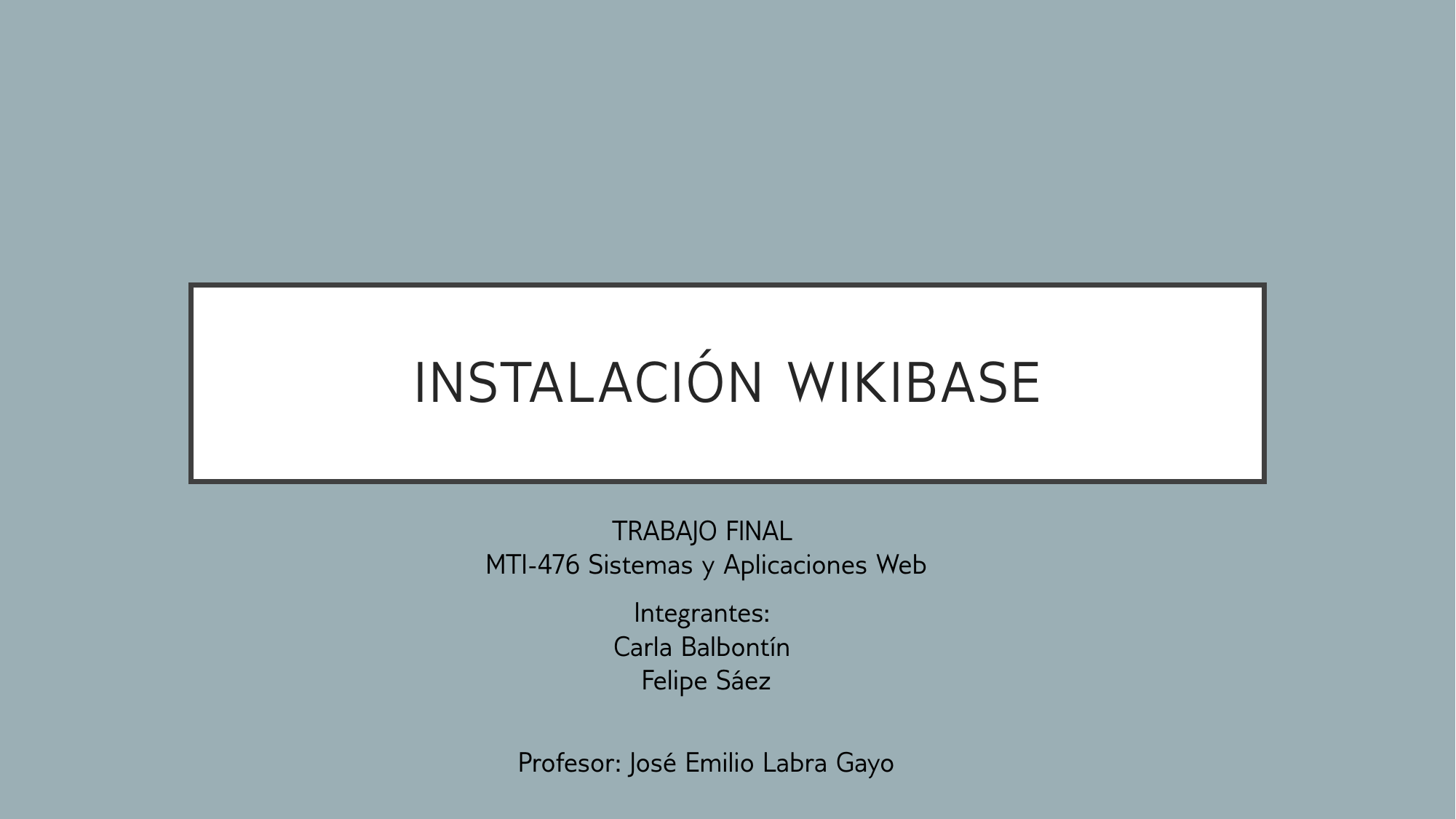

# Instalación wikibase
TRABAJO FINAL
MTI-476 Sistemas y Aplicaciones Web
Integrantes:
Carla Balbontín
Felipe Sáez
Profesor: José Emilio Labra Gayo